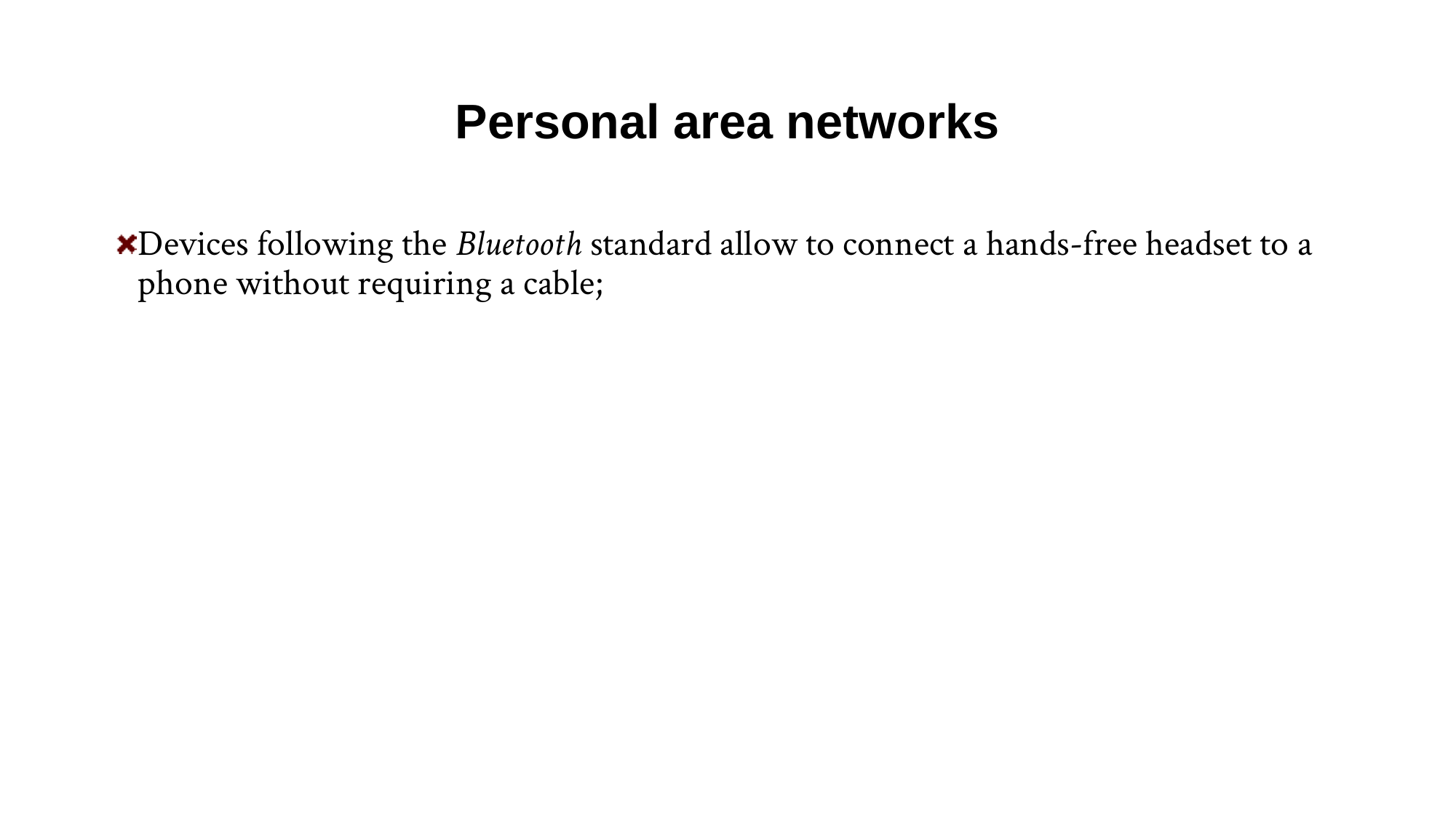

# Personal area networks
Devices following the Bluetooth standard allow to connect a hands-free headset to a phone without requiring a cable;